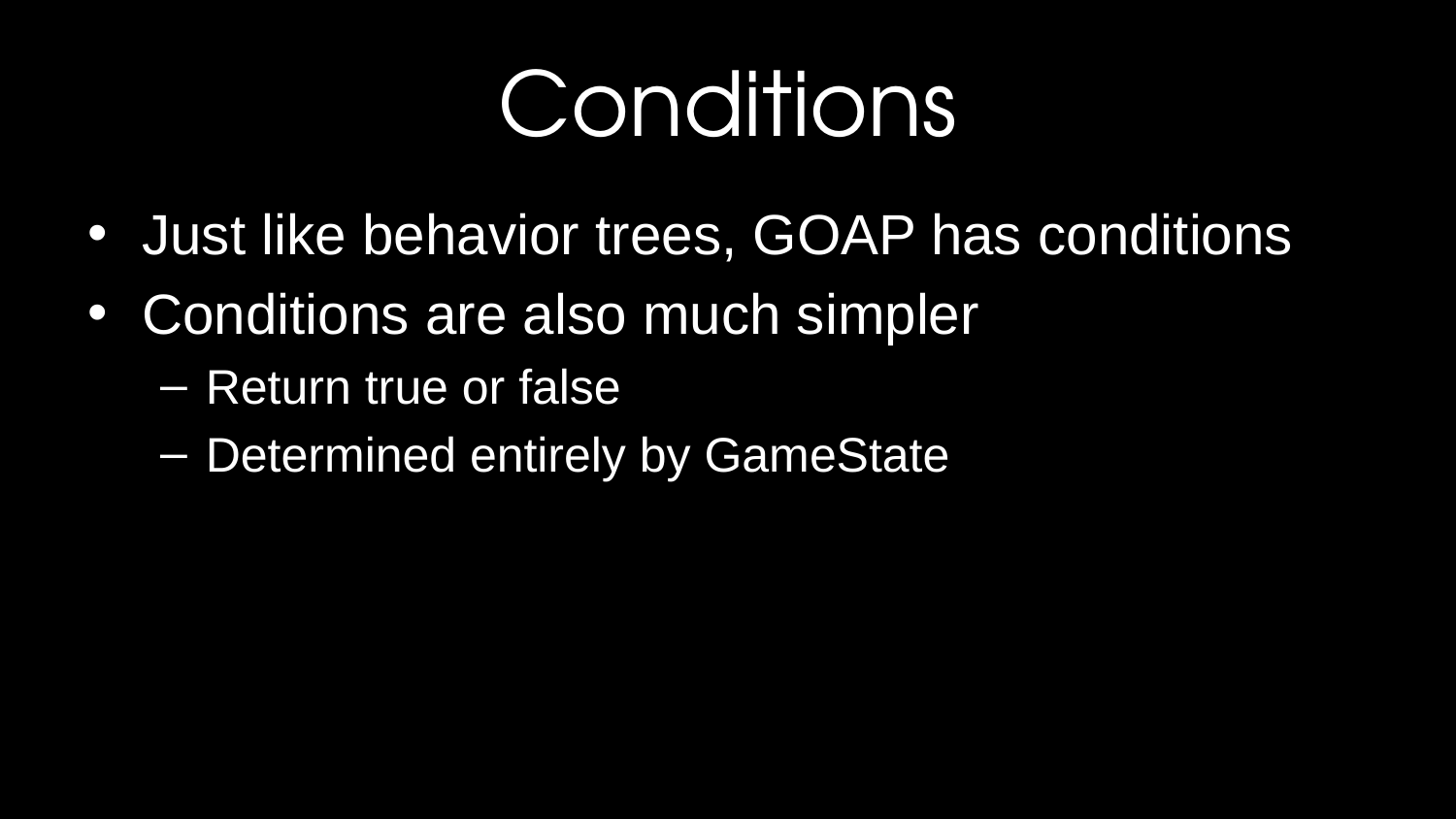

# Conditions
Just like behavior trees, GOAP has conditions
Conditions are also much simpler
Return true or false
Determined entirely by GameState